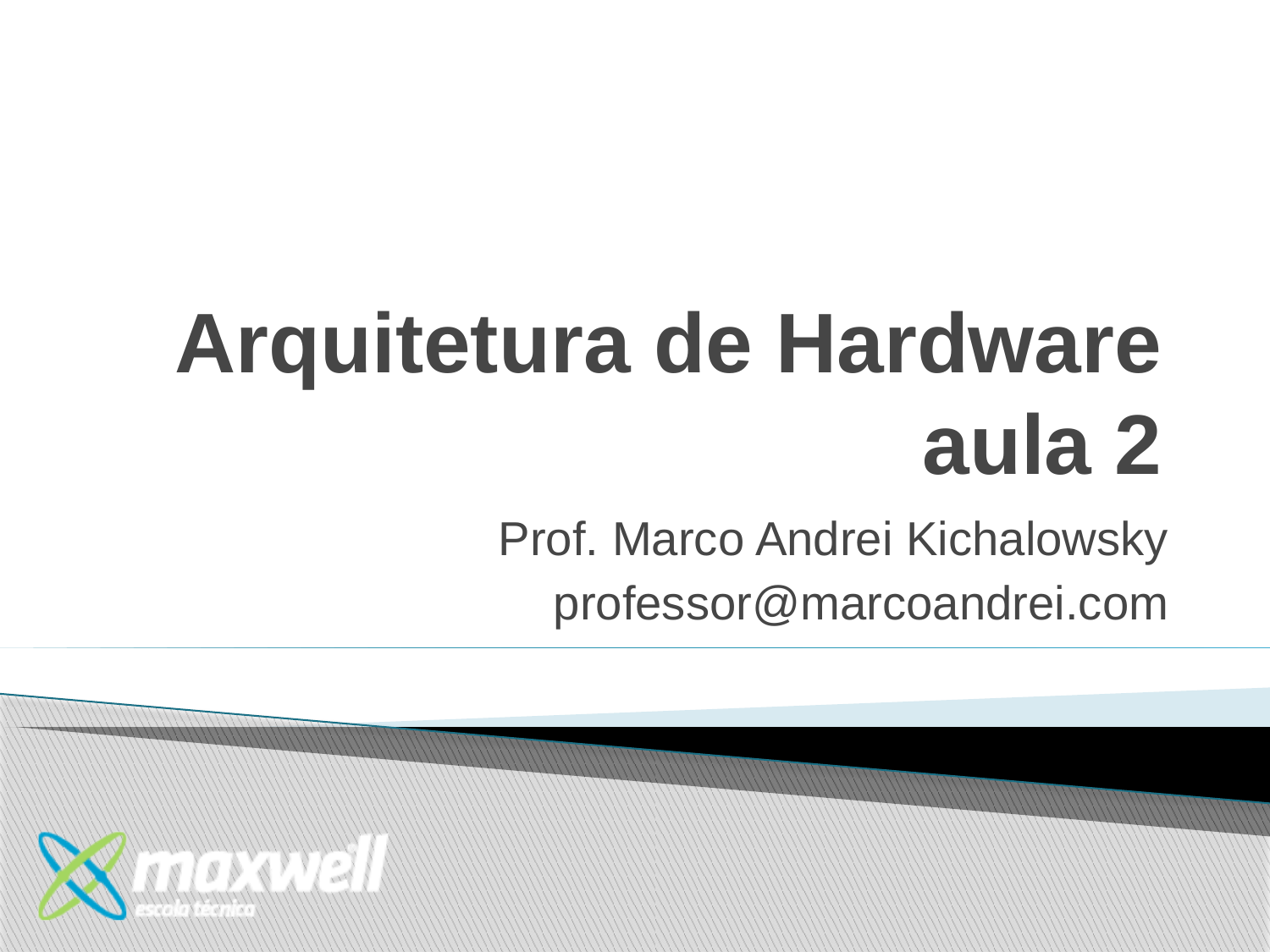

# Arquitetura de Hardware aula 2
Prof. Marco Andrei Kichalowsky
professor@marcoandrei.com